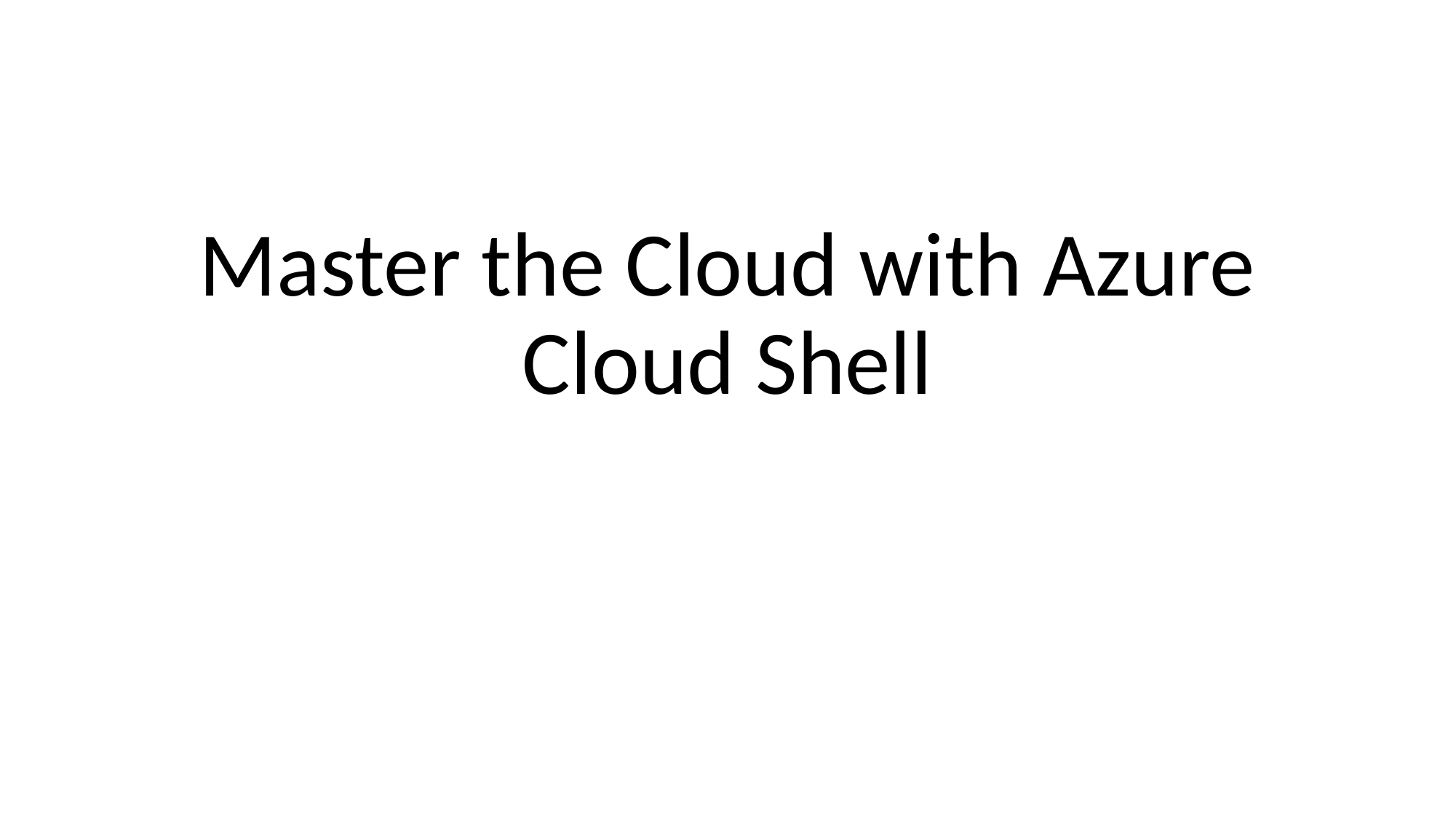

# Master the Cloud with Azure Cloud Shell